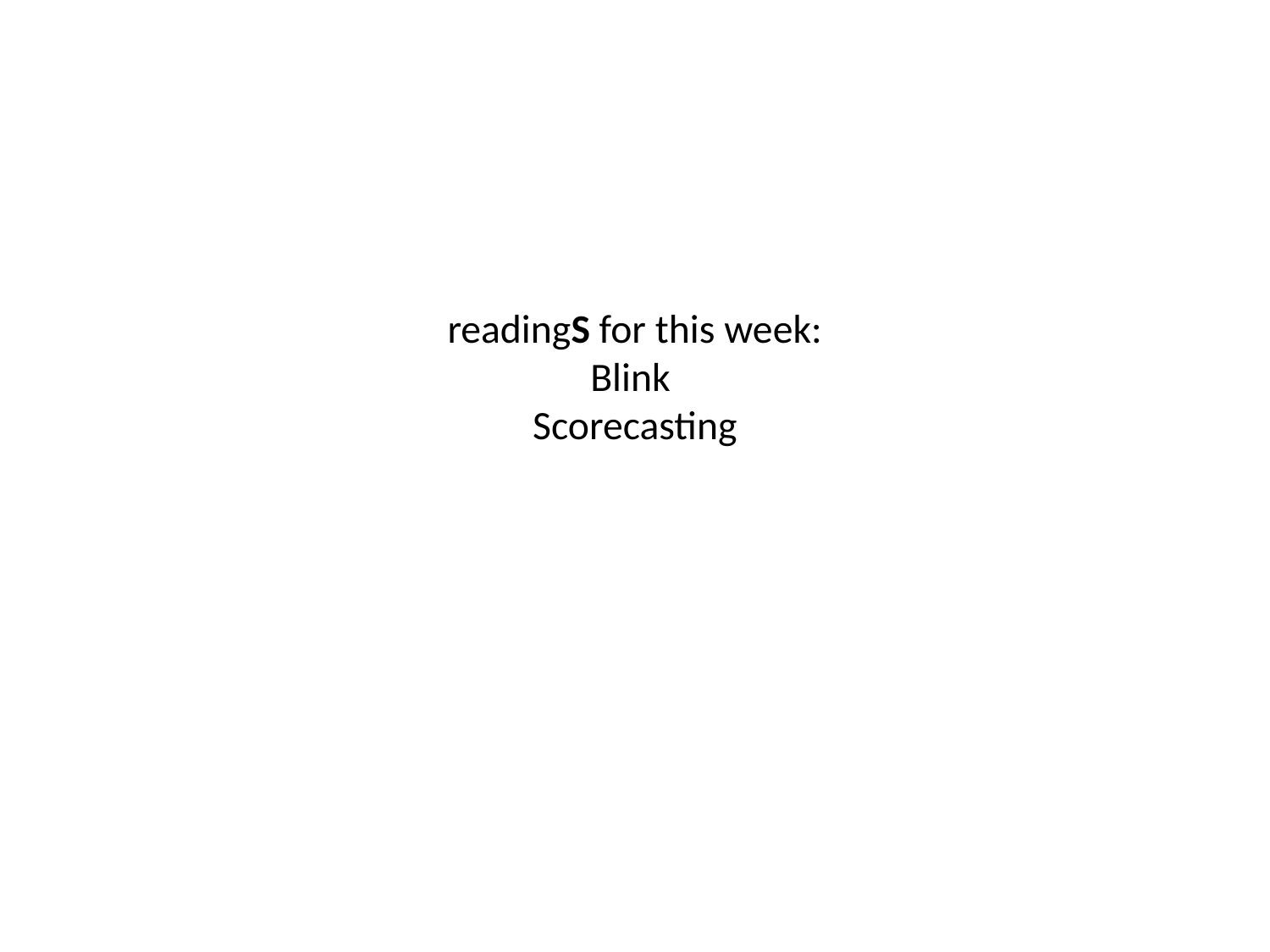

# readingS for this week: Blink Scorecasting